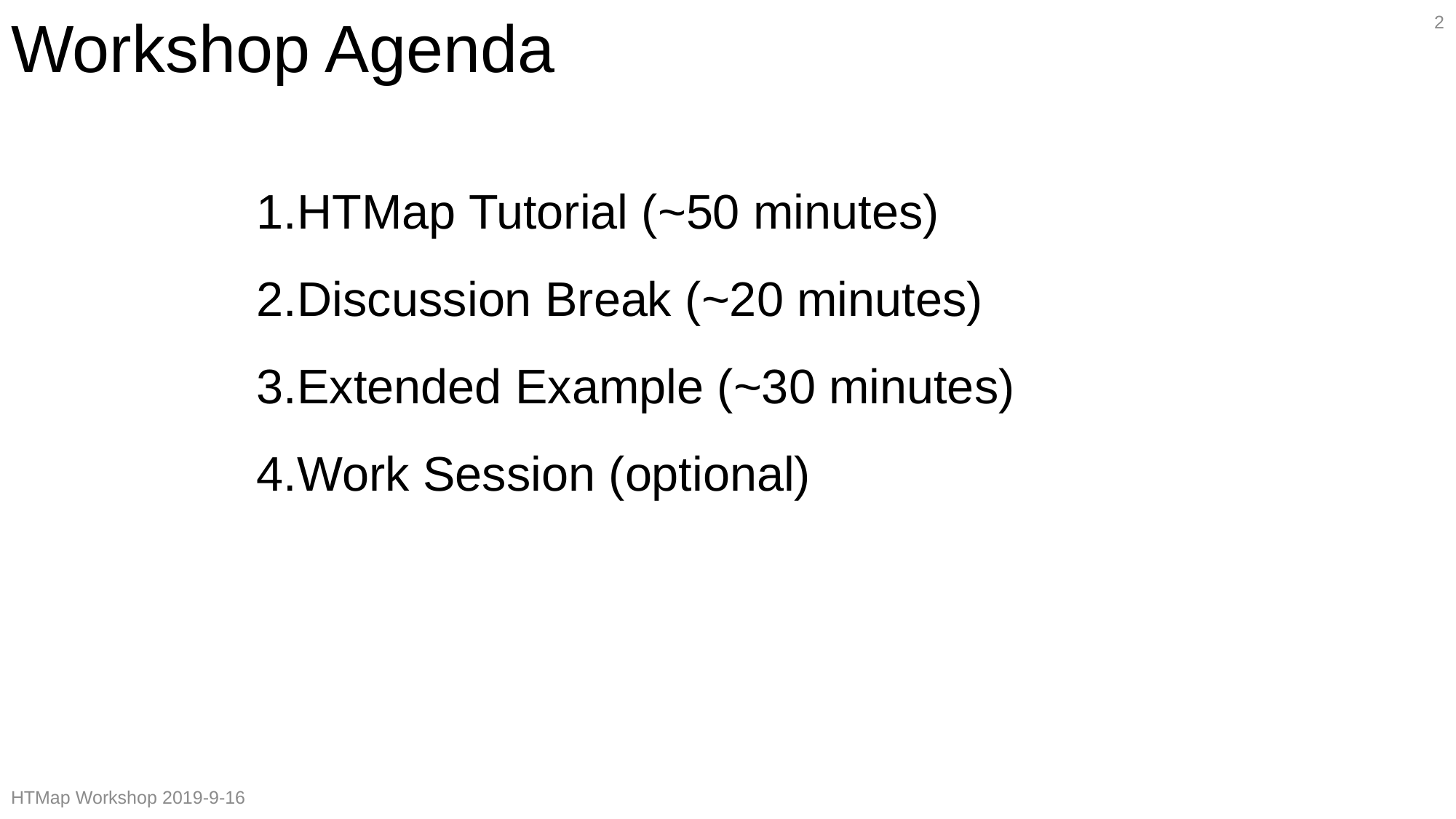

# Workshop Agenda
2
HTMap Tutorial (~50 minutes)
Discussion Break (~20 minutes)
Extended Example (~30 minutes)
Work Session (optional)
HTMap Workshop 2019-9-16